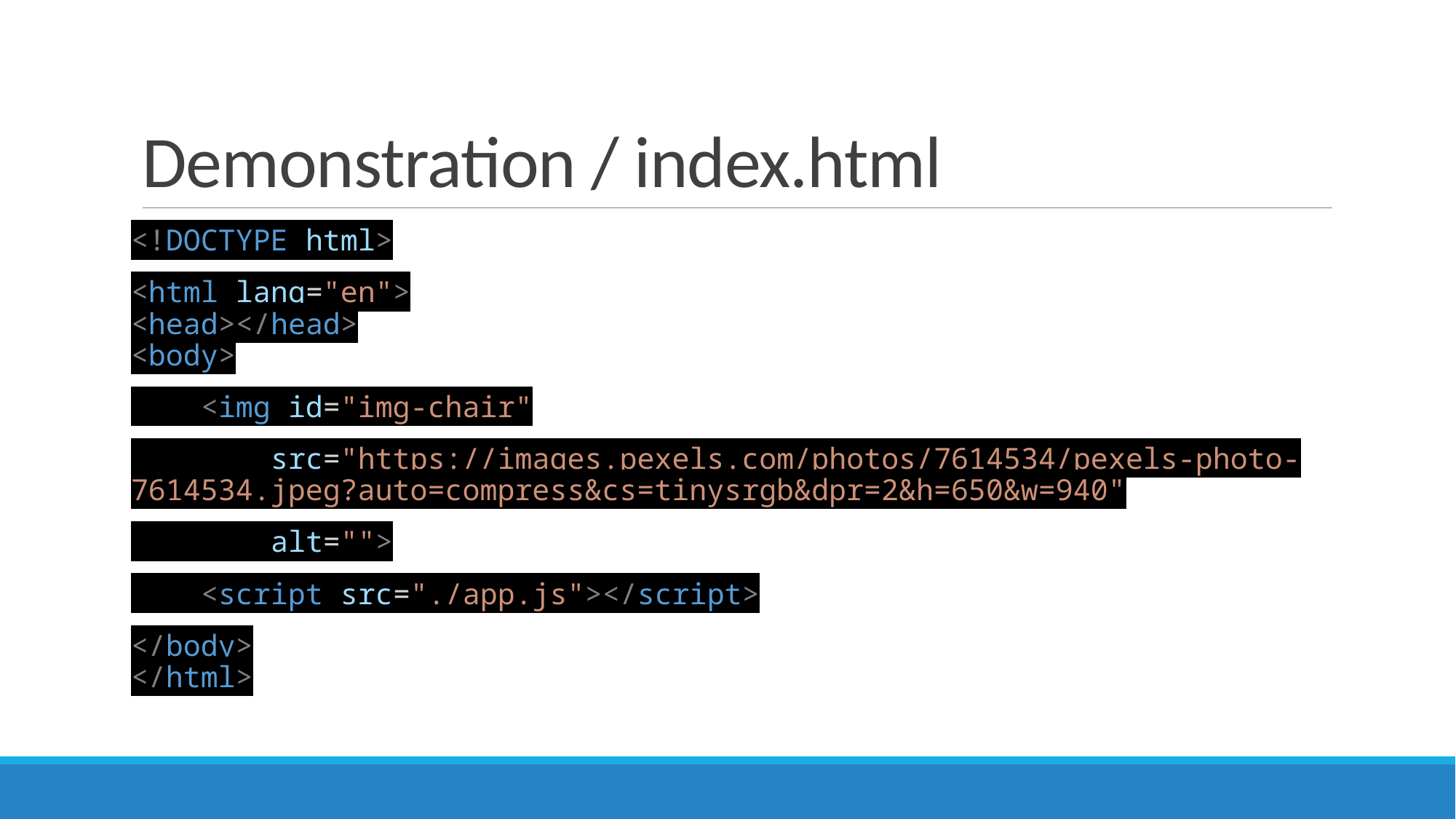

# Demonstration / index.html
<!DOCTYPE html>
<html lang="en">
<head></head>
<body>
    <img id="img-chair"
        src="https://images.pexels.com/photos/7614534/pexels-photo-7614534.jpeg?auto=compress&cs=tinysrgb&dpr=2&h=650&w=940"
        alt="">
    <script src="./app.js"></script>
</body>
</html>